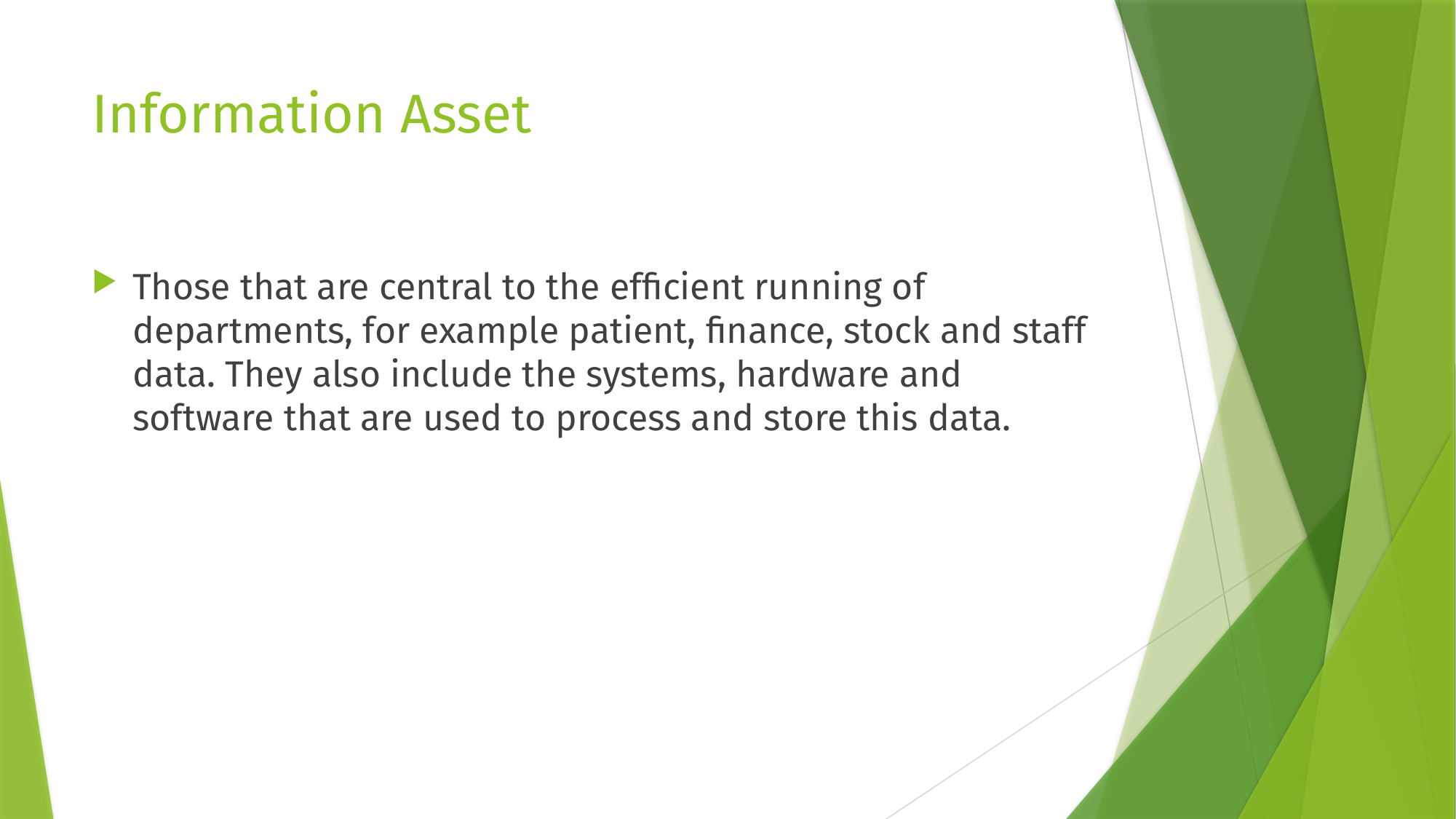

# Information Asset
Those that are central to the efficient running of departments, for example patient, finance, stock and staff data. They also include the systems, hardware and software that are used to process and store this data.